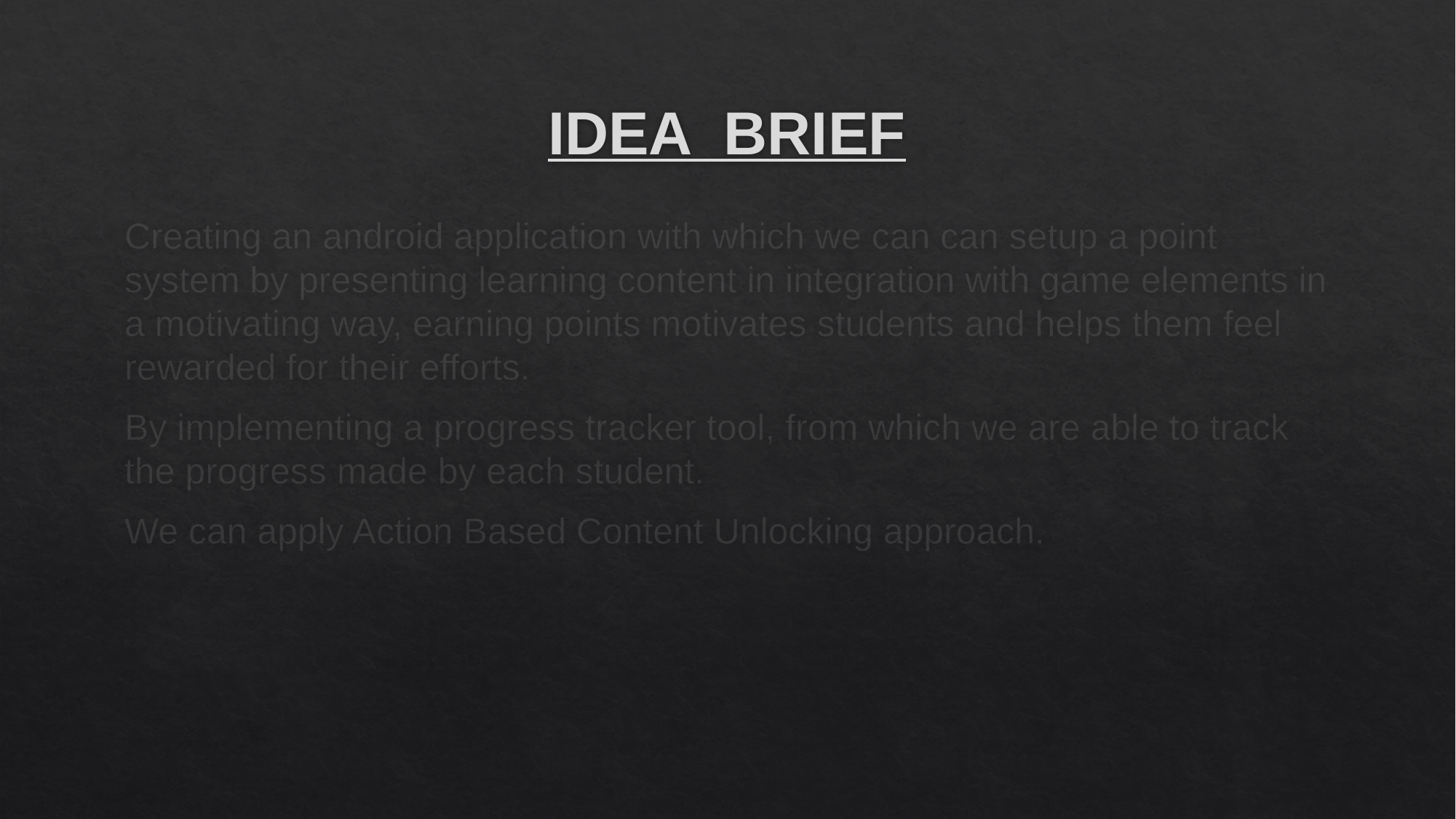

# IDEA  BRIEF
Creating an android application with which we can can setup a point system by presenting learning content in integration with game elements in a motivating way, earning points motivates students and helps them feel rewarded for their efforts.
By implementing a progress tracker tool, from which we are able to track the progress made by each student.
We can apply Action Based Content Unlocking approach.